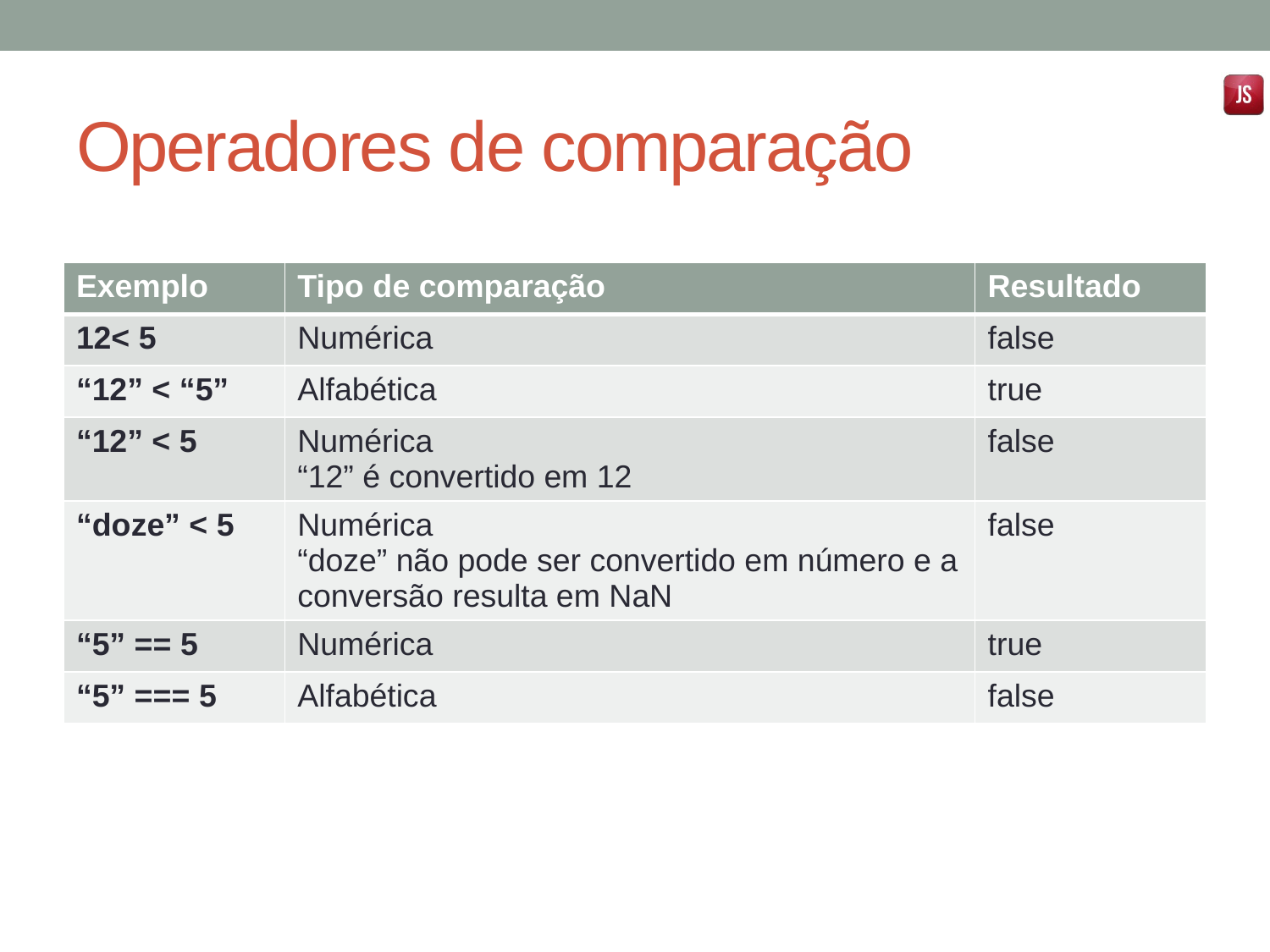

# Operadores de comparação

| Exemplo | Tipo de comparação | Resultado |
| --- | --- | --- |
| 12< 5 | Numérica | false |
| “12” < “5” | Alfabética | true |
| “12” < 5 | Numérica “12” é convertido em 12 | false |
| “doze” < 5 | Numérica “doze” não pode ser convertido em número e a conversão resulta em NaN | false |
| “5” == 5 | Numérica | true |
| “5” === 5 | Alfabética | false |